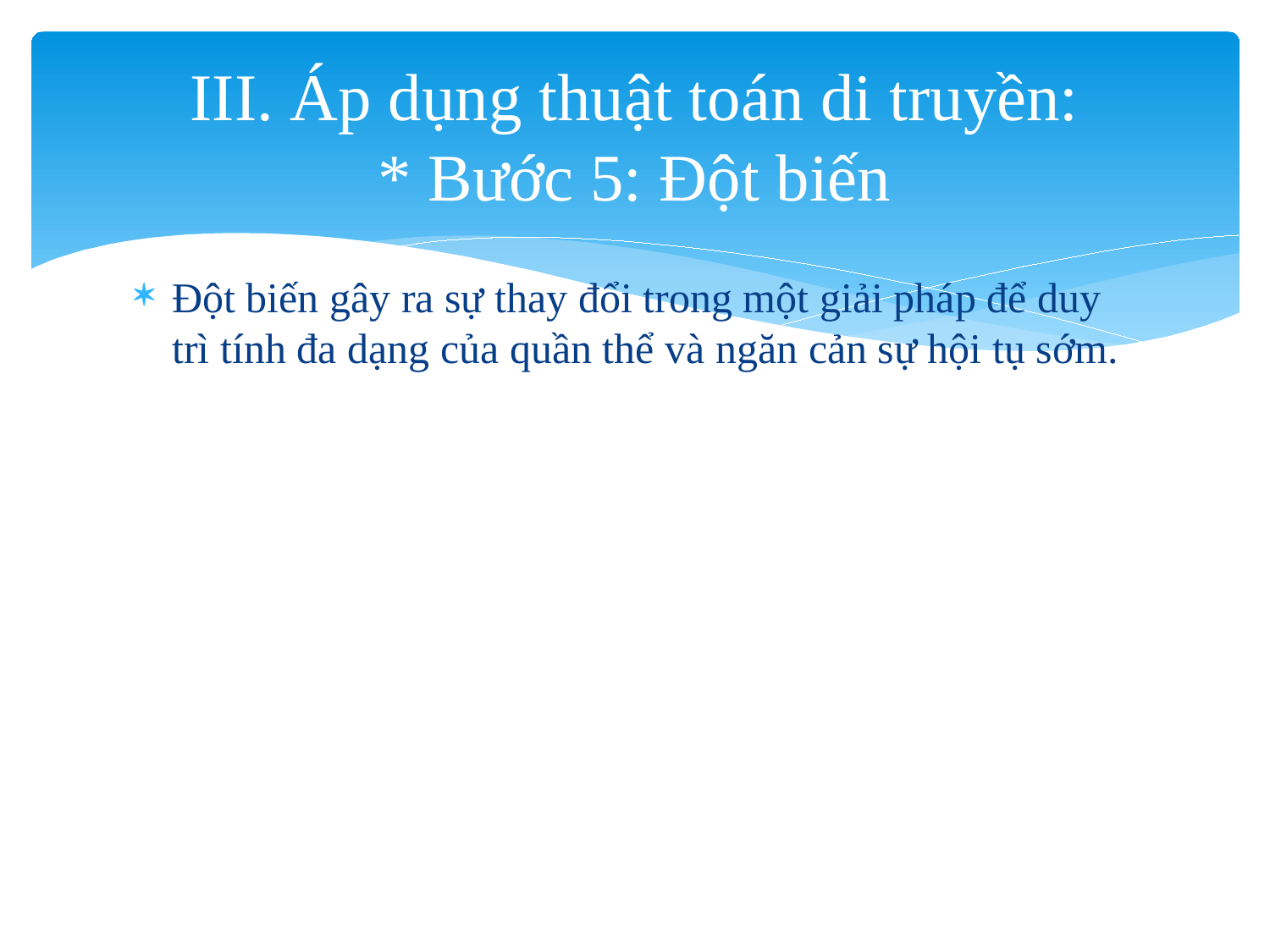

# III. Áp dụng thuật toán di truyền: * Bước 5: Đột biến
Đột biến gây ra sự thay đổi trong một giải pháp để duy trì tính đa dạng của quần thể và ngăn cản sự hội tụ sớm.